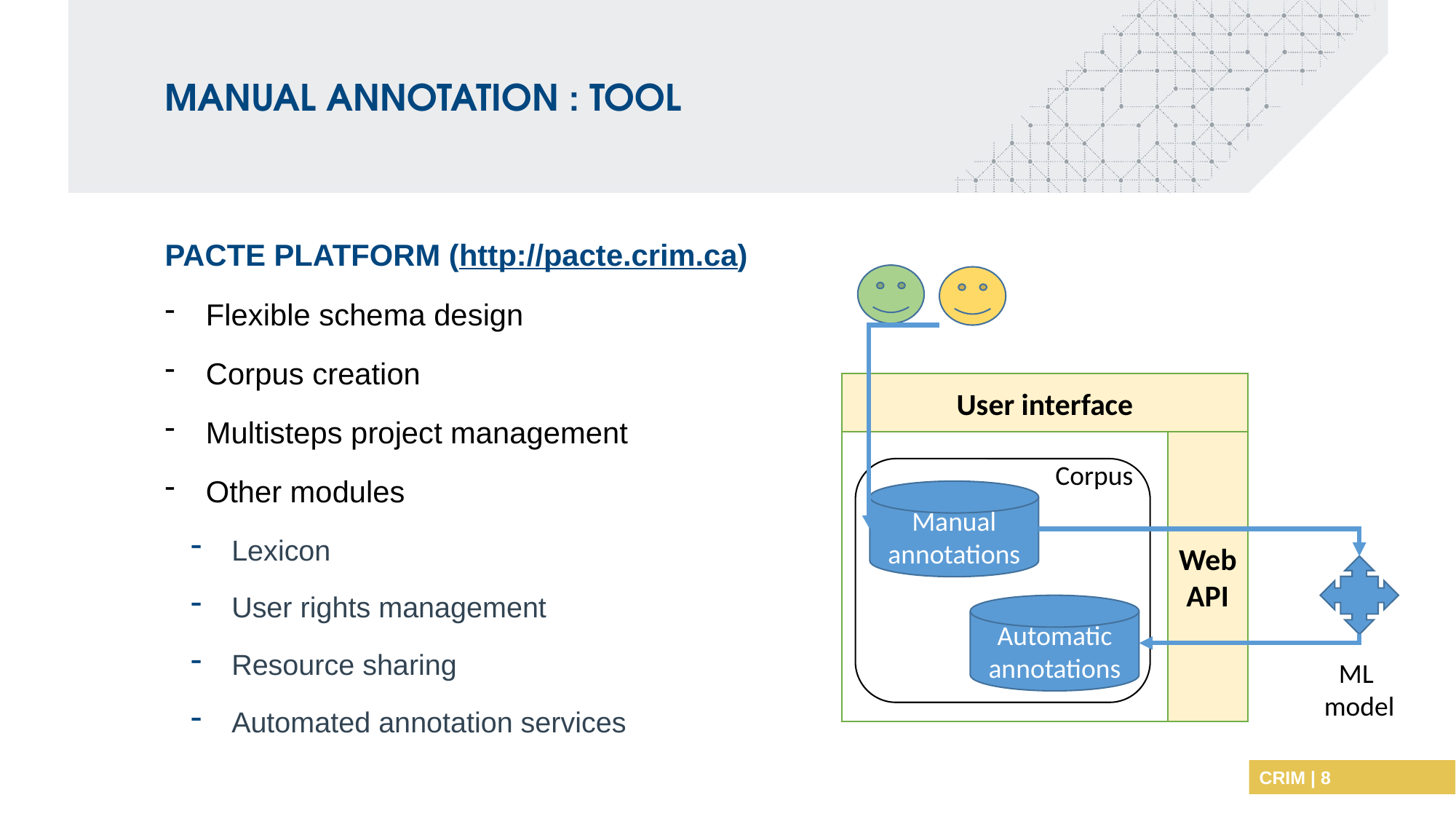

Manual annotation : tool
PACTE platform (http://pacte.crim.ca)
Flexible schema design
Corpus creation
Multisteps project management
Other modules
Lexicon
User rights management
Resource sharing
Automated annotation services

User interface

Web
API
Corpus

Manual
annotations

Automatic
annotations
ML
model